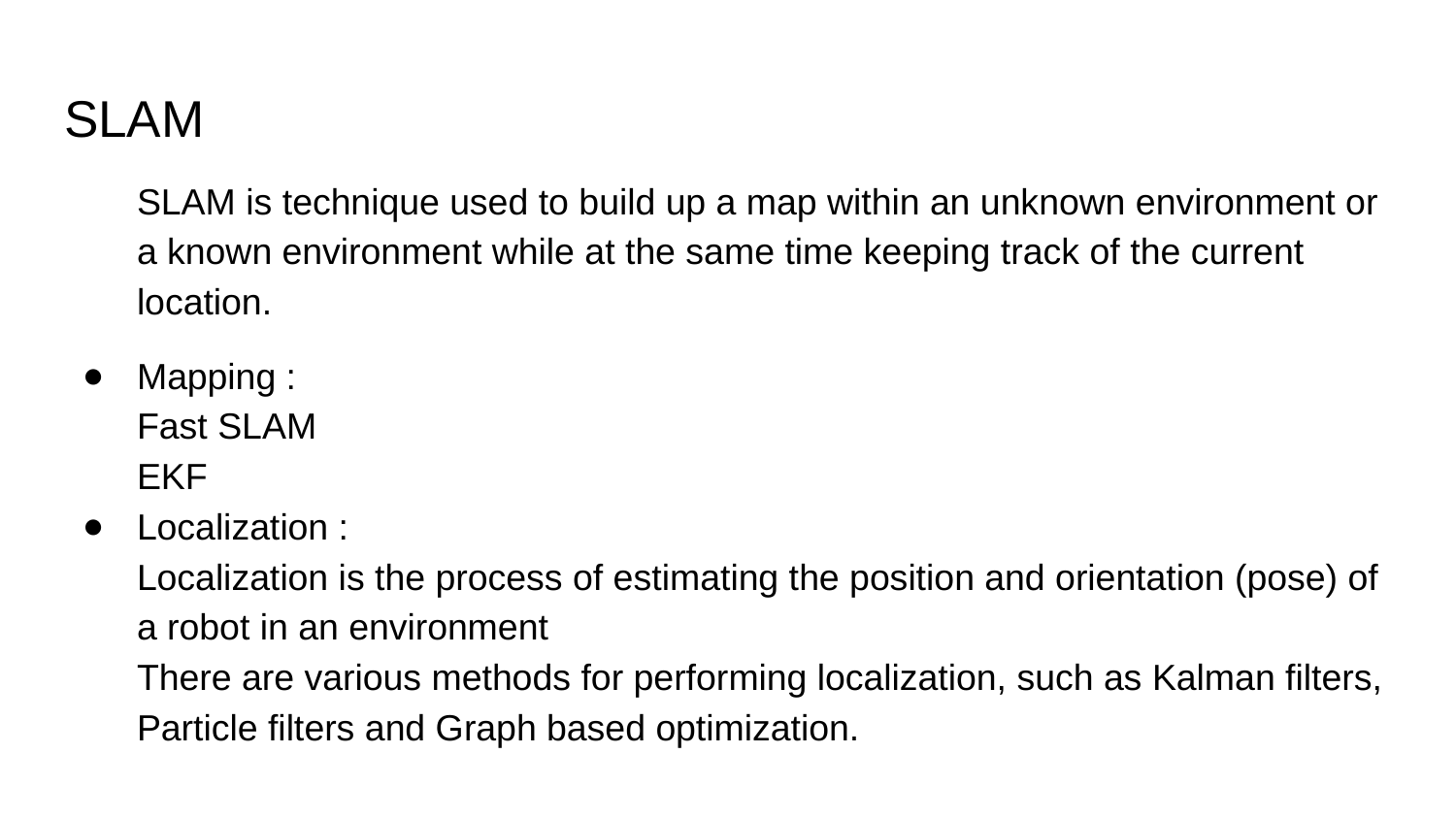

# SLAM
SLAM is technique used to build up a map within an unknown environment or a known environment while at the same time keeping track of the current location.
Mapping :
Fast SLAM
EKF
Localization :
Localization is the process of estimating the position and orientation (pose) of a robot in an environment
There are various methods for performing localization, such as Kalman filters, Particle filters and Graph based optimization.